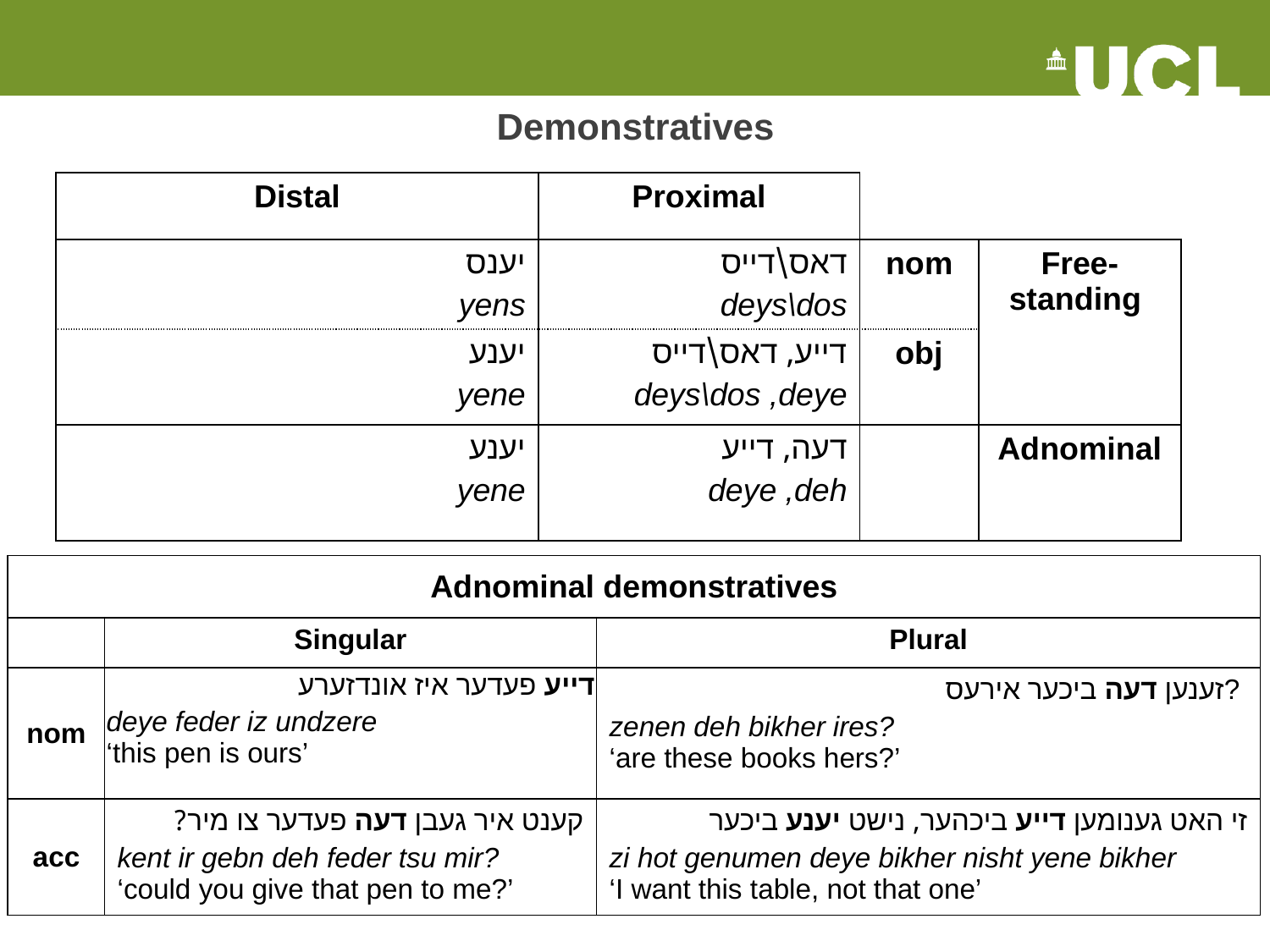

# Demonstratives
| Distal | Proximal |  |  |
| --- | --- | --- | --- |
| יענס yens | דאס\דייס deys\dos | nom | Free-standing |
| יענע yene | דייע, דאס\דייס deys\dos ,deye | obj |  |
| יענע yene | דעה, דייע deye ,deh |  | Adnominal |
| Adnominal demonstratives |  |  |
| --- | --- | --- |
|  | Singular | Plural |
| nom | דייע פעדער איז אונדזערע deye feder iz undzere ‘this pen is ours’ | זענען דעה ביכער אירעס? zenen deh bikher ires? ‘are these books hers?’ |
| acc | קענט איר געבן דעה פעדער צו מיר? kent ir gebn deh feder tsu mir? ‘could you give that pen to me?’ | זי האט גענומען דייע ביכהער, נישט יענע ביכער zi hot genumen deye bikher nisht yene bikher ‘I want this table, not that one’ |